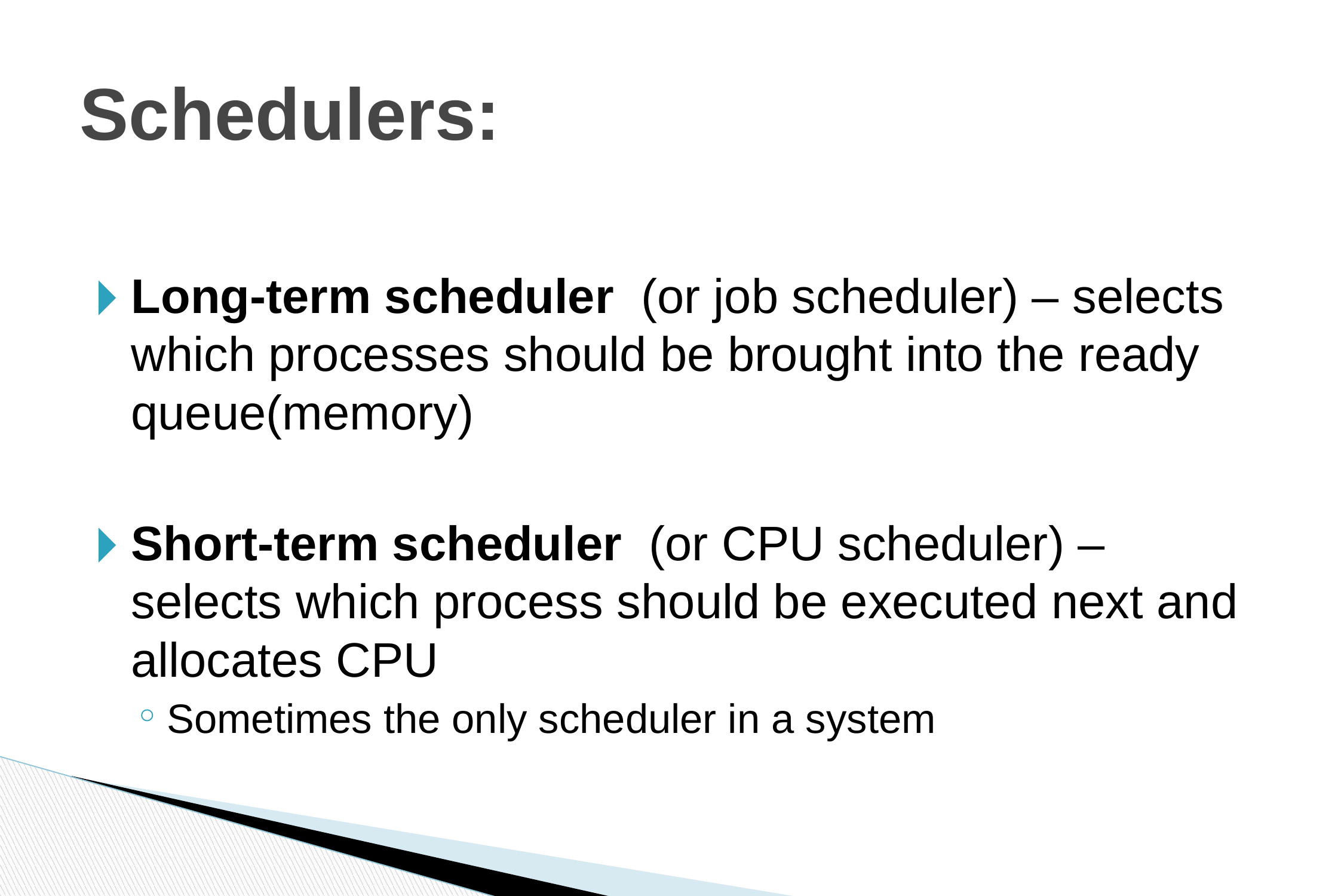

# Schedulers:
Long-term scheduler  (or job scheduler) – selects which processes should be brought into the ready queue(memory)

Short-term scheduler  (or CPU scheduler) – selects which process should be executed next and allocates CPU
Sometimes the only scheduler in a system